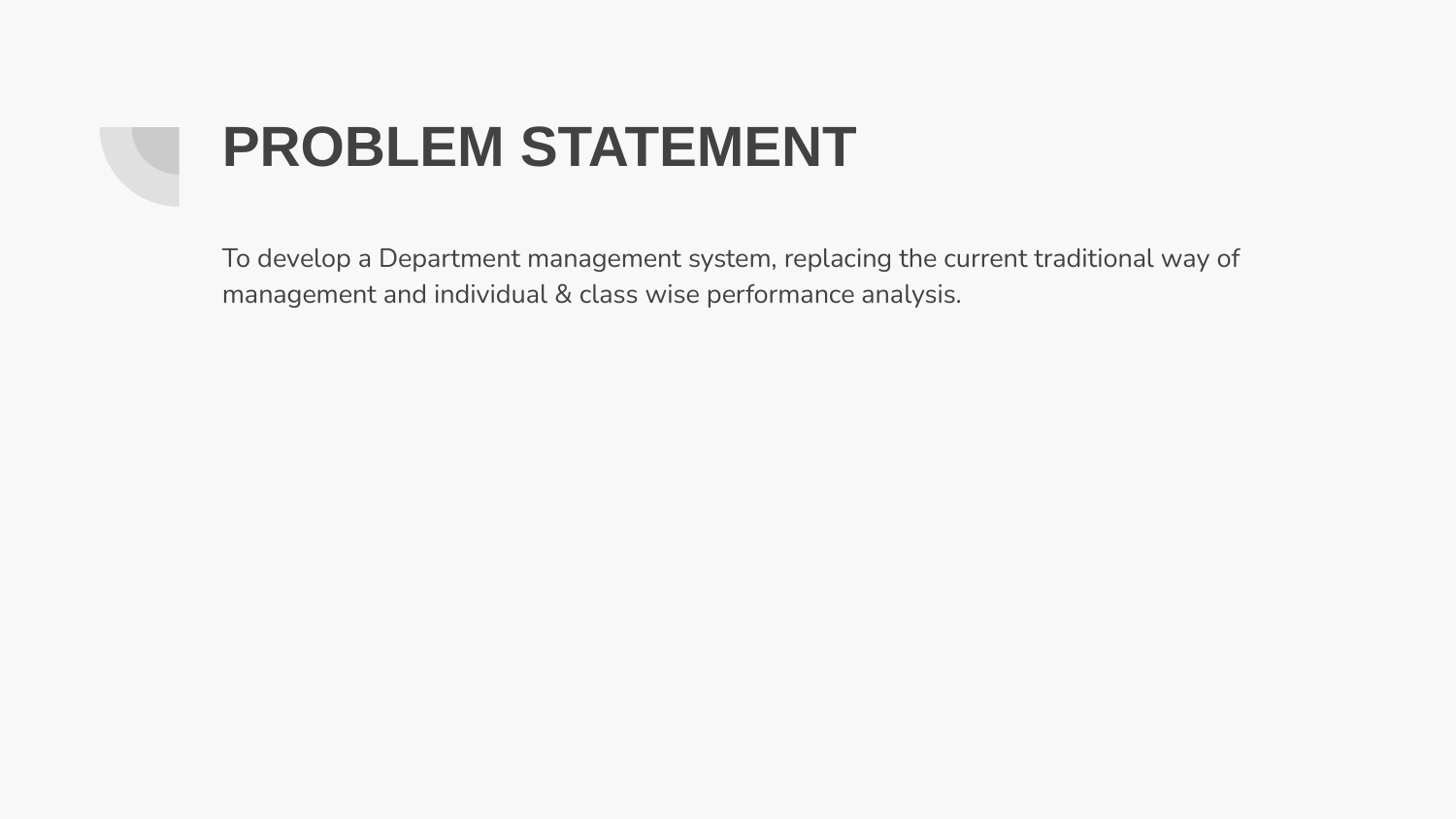

# PROBLEM STATEMENT
To develop a Department management system, replacing the current traditional way of management and individual & class wise performance analysis.